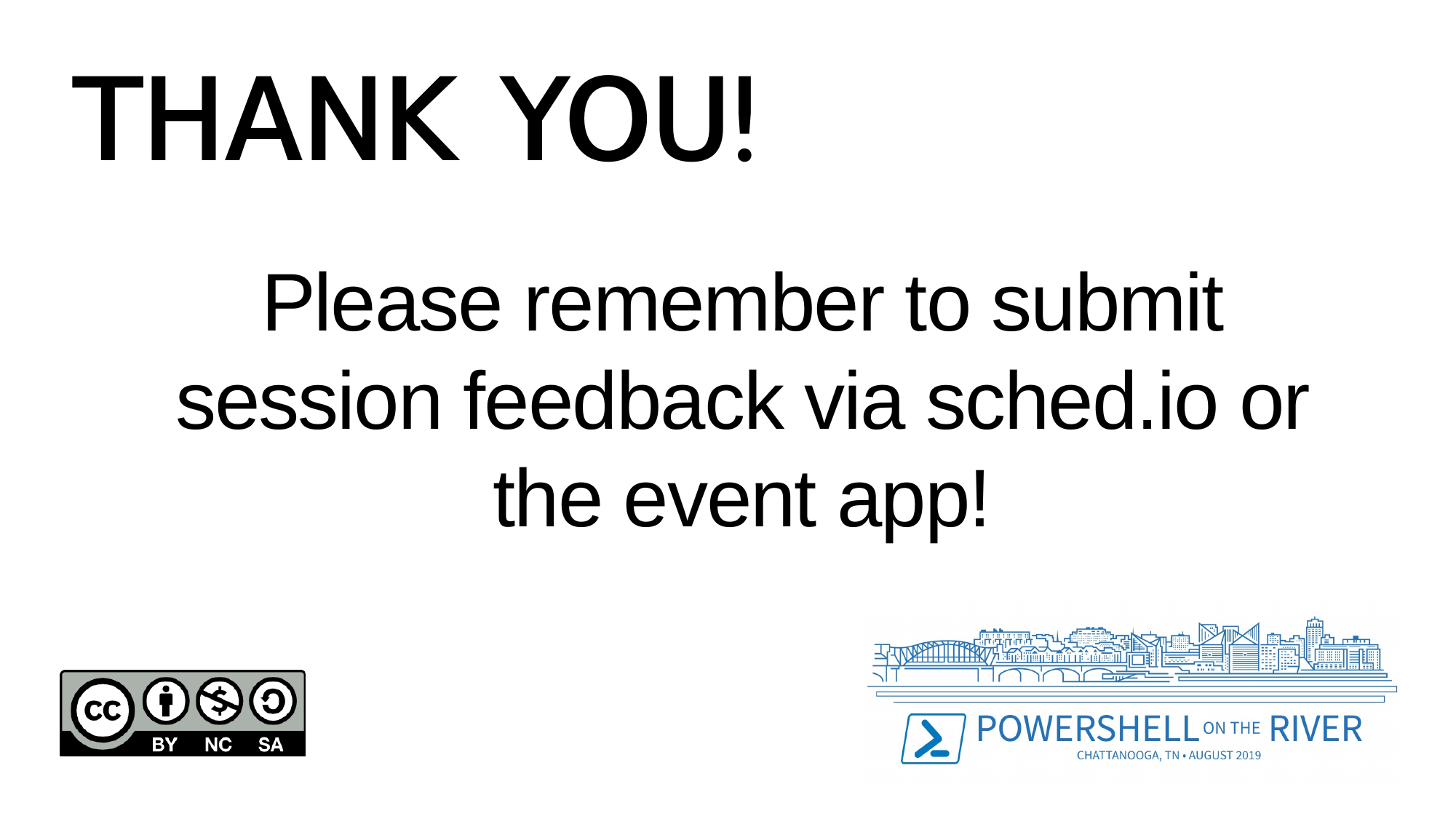

Please remember to submit session feedback via sched.io or the event app!